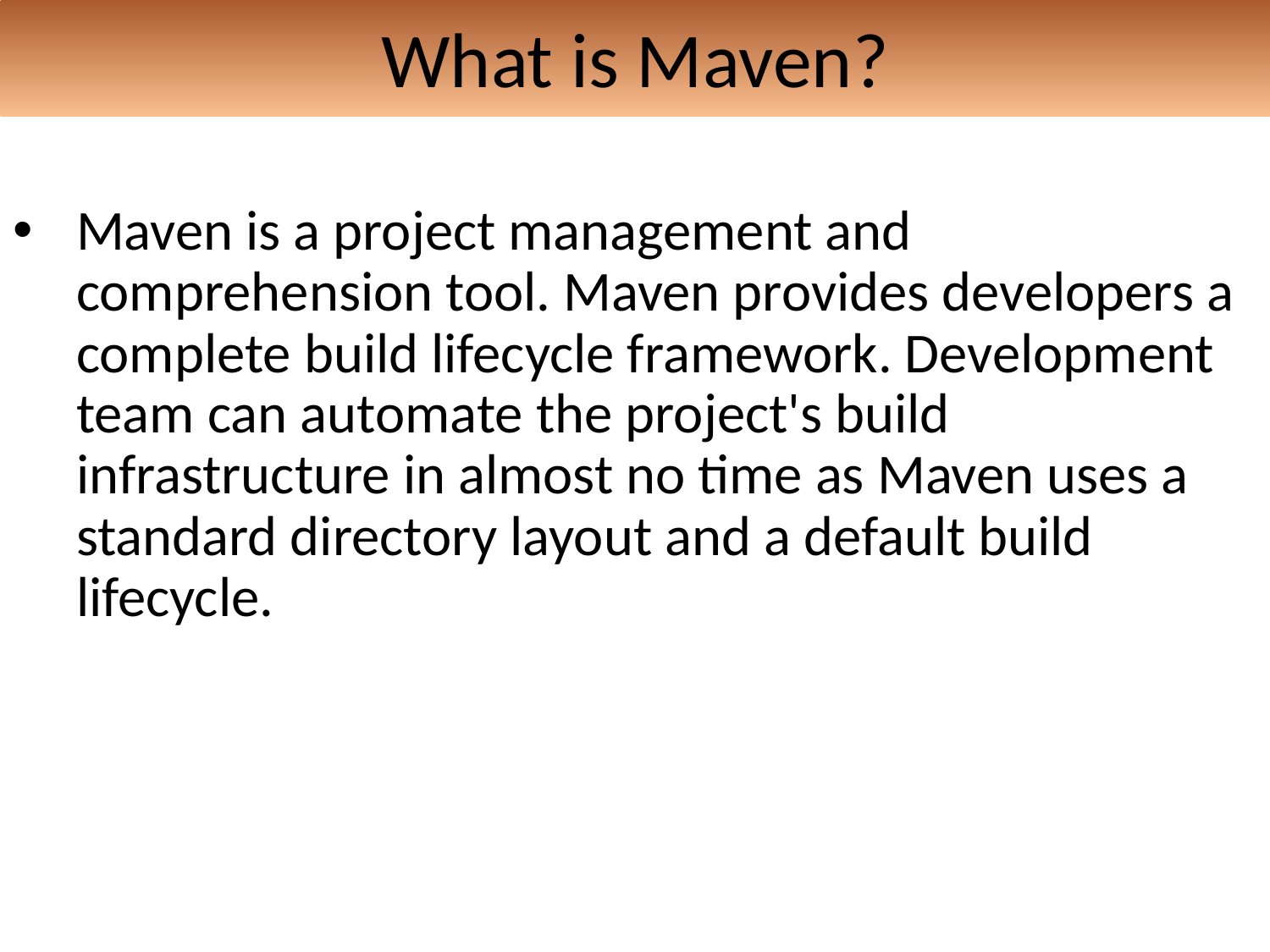

# What is Maven?

Maven is a project management and comprehension tool. Maven provides developers a complete build lifecycle framework. Development team can automate the project's build infrastructure in almost no time as Maven uses a standard directory layout and a default build lifecycle.